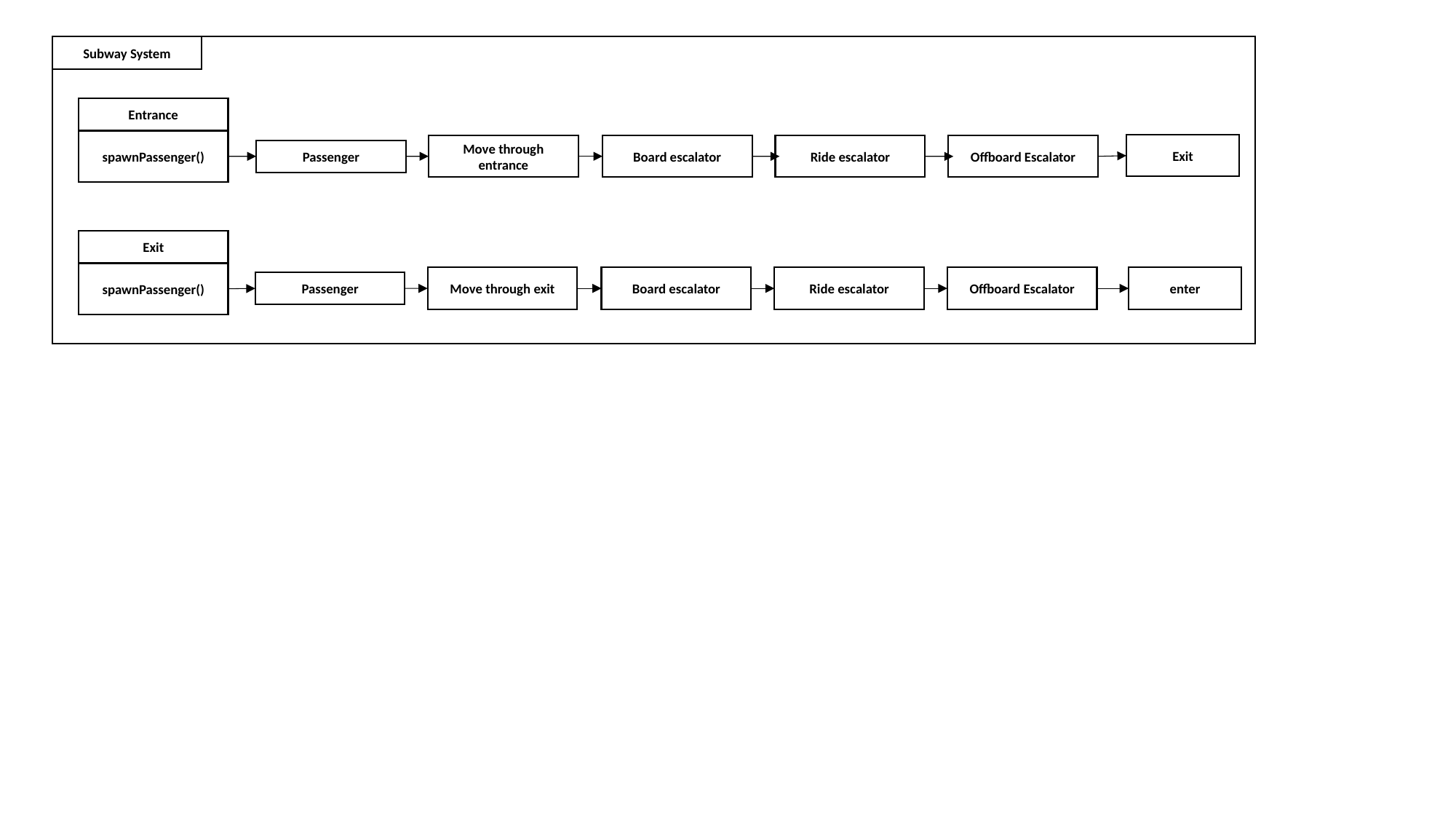

Subway System
Entrance
spawnPassenger()
Exit
Board escalator
Ride escalator
Offboard Escalator
Move through entrance
Passenger
Exit
spawnPassenger()
Board escalator
Ride escalator
Offboard Escalator
enter
Move through exit
Passenger